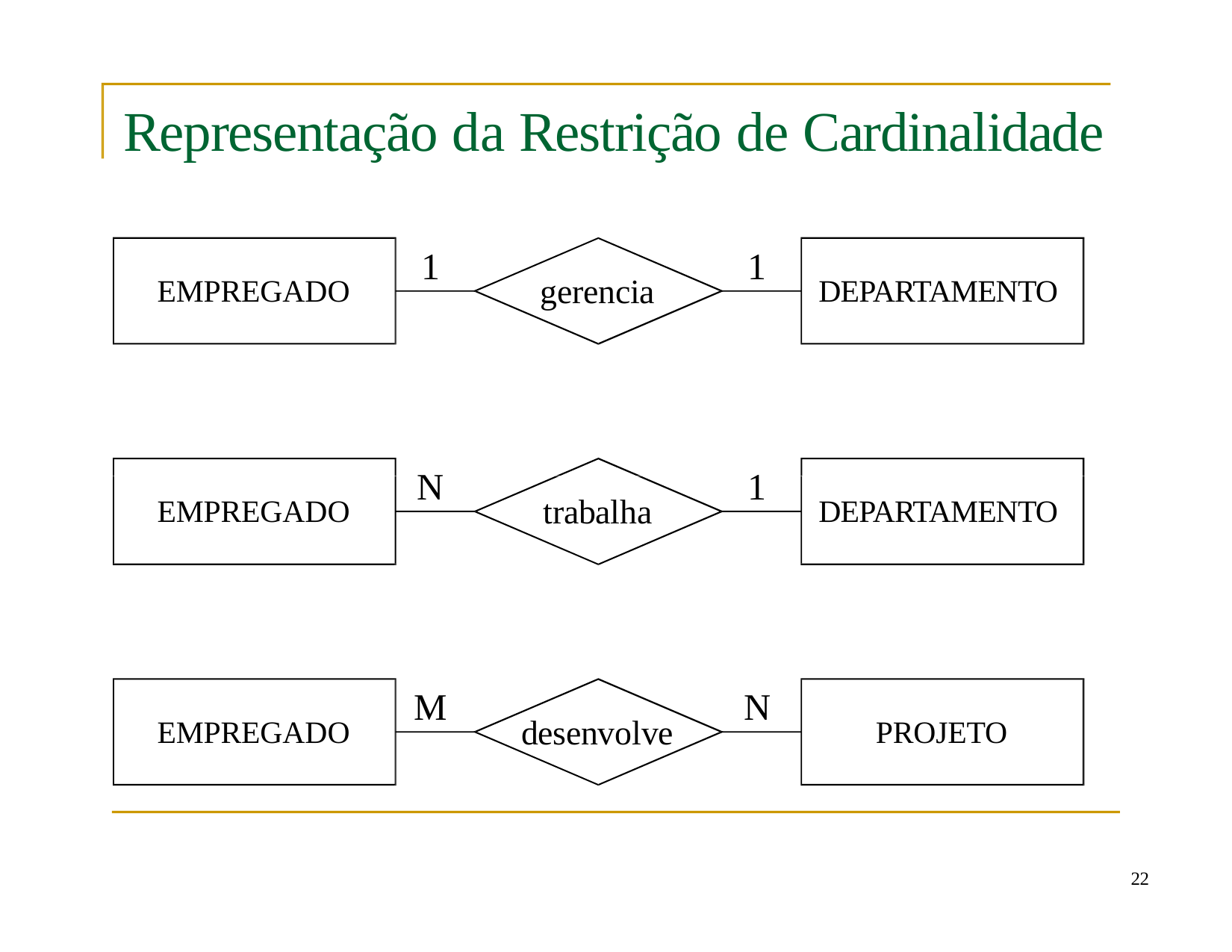

# Representação da Restrição de Cardinalidade

1
1
gerencia
EMPREGADO
DEPARTAMENTO

N
1

trabalha
EMPREGADO
DEPARTAMENTO

M
N
desenvolve
EMPREGADO
PROJETO

22